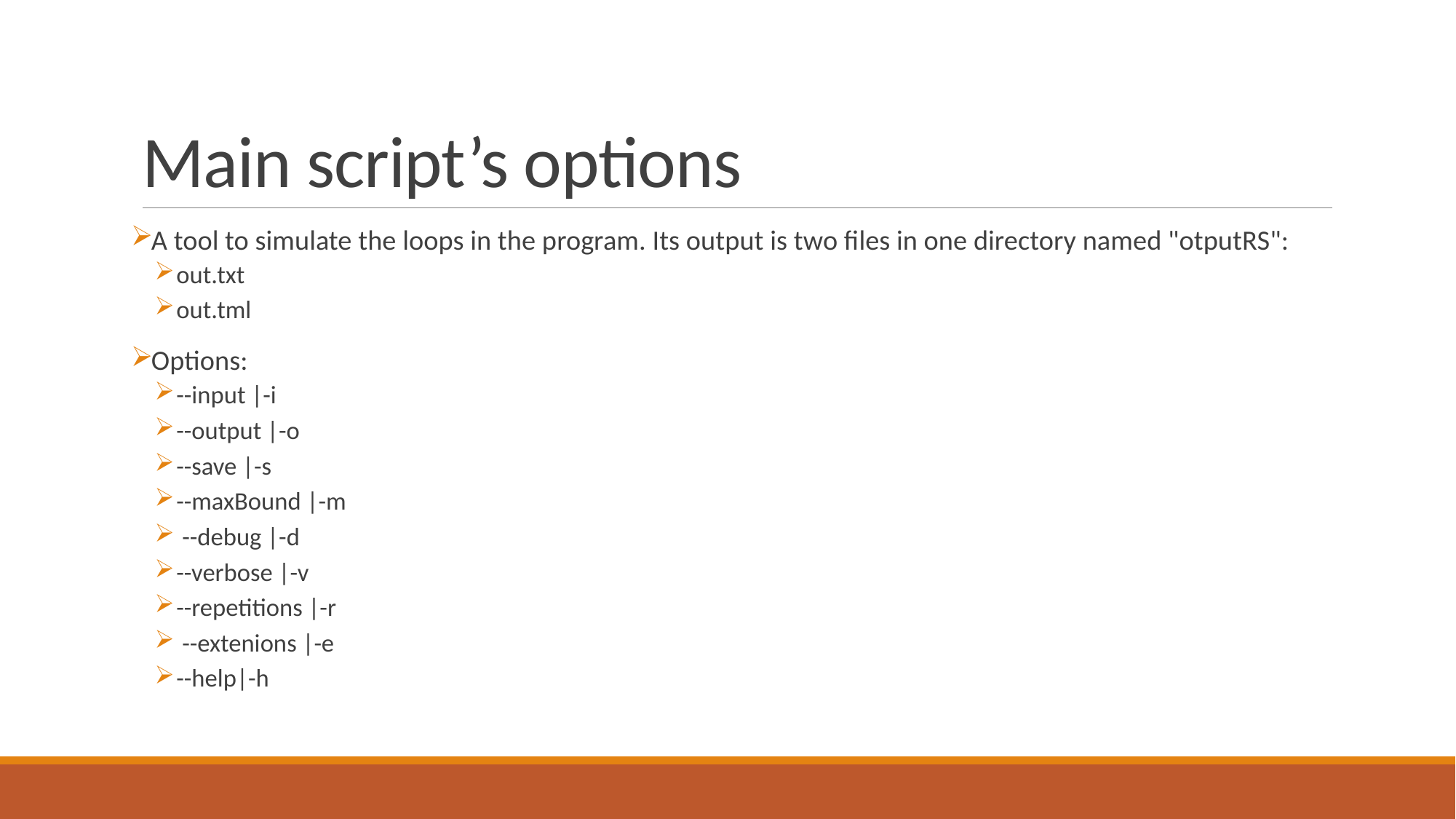

# Main script’s options
A tool to simulate the loops in the program. Its output is two files in one directory named "otputRS":
out.txt
out.tml
Options:
--input |-i
--output |-o
--save |-s
--maxBound |-m
 --debug |-d
--verbose |-v
--repetitions |-r
 --extenions |-e
--help|-h